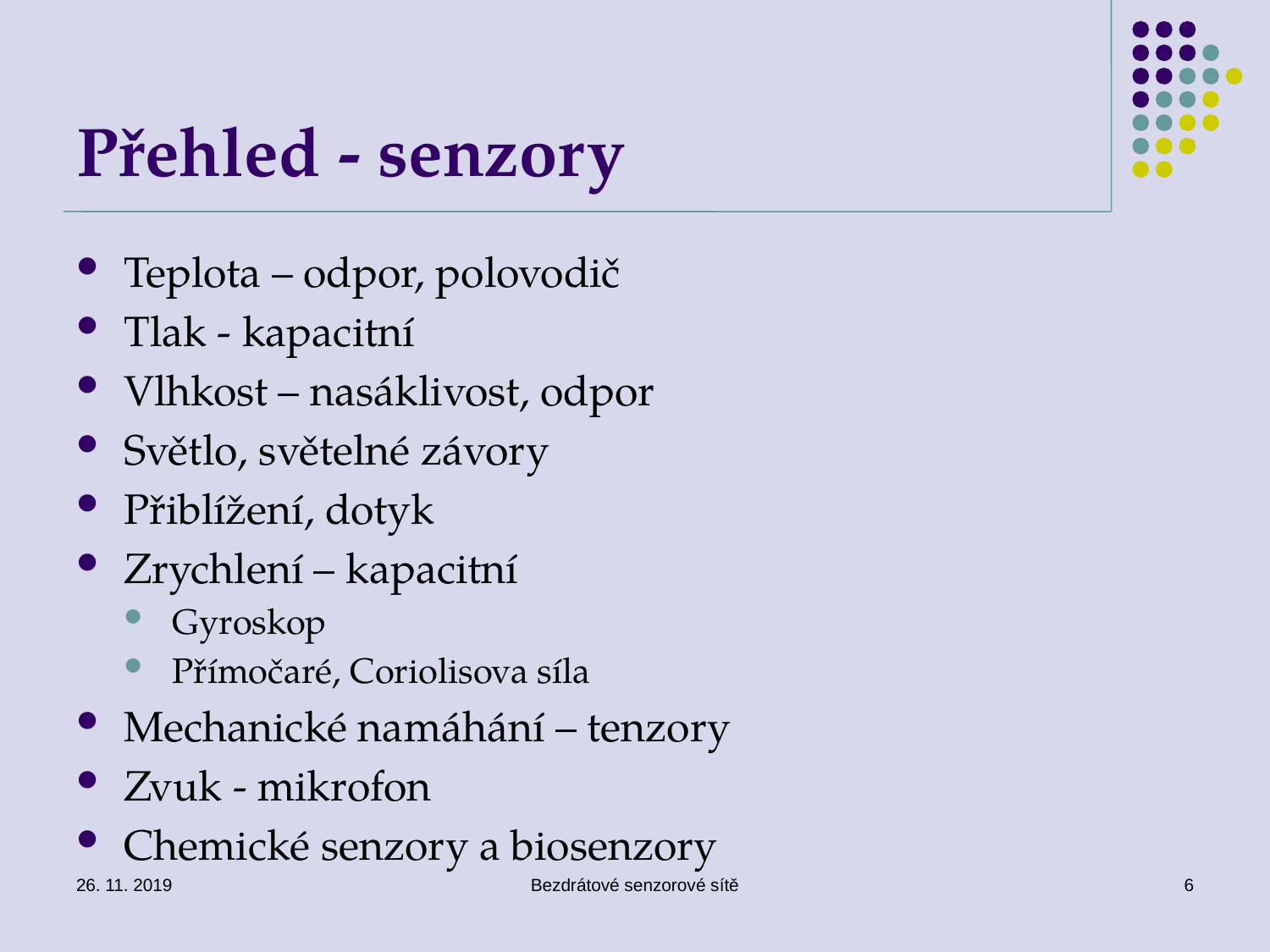

# Přehled - senzory
Teplota – odpor, polovodič
Tlak - kapacitní
Vlhkost – nasáklivost, odpor
Světlo, světelné závory
Přiblížení, dotyk
Zrychlení – kapacitní
Gyroskop
Přímočaré, Coriolisova síla
Mechanické namáhání – tenzory
Zvuk - mikrofon
Chemické senzory a biosenzory
26. 11. 2019
Bezdrátové senzorové sítě
6